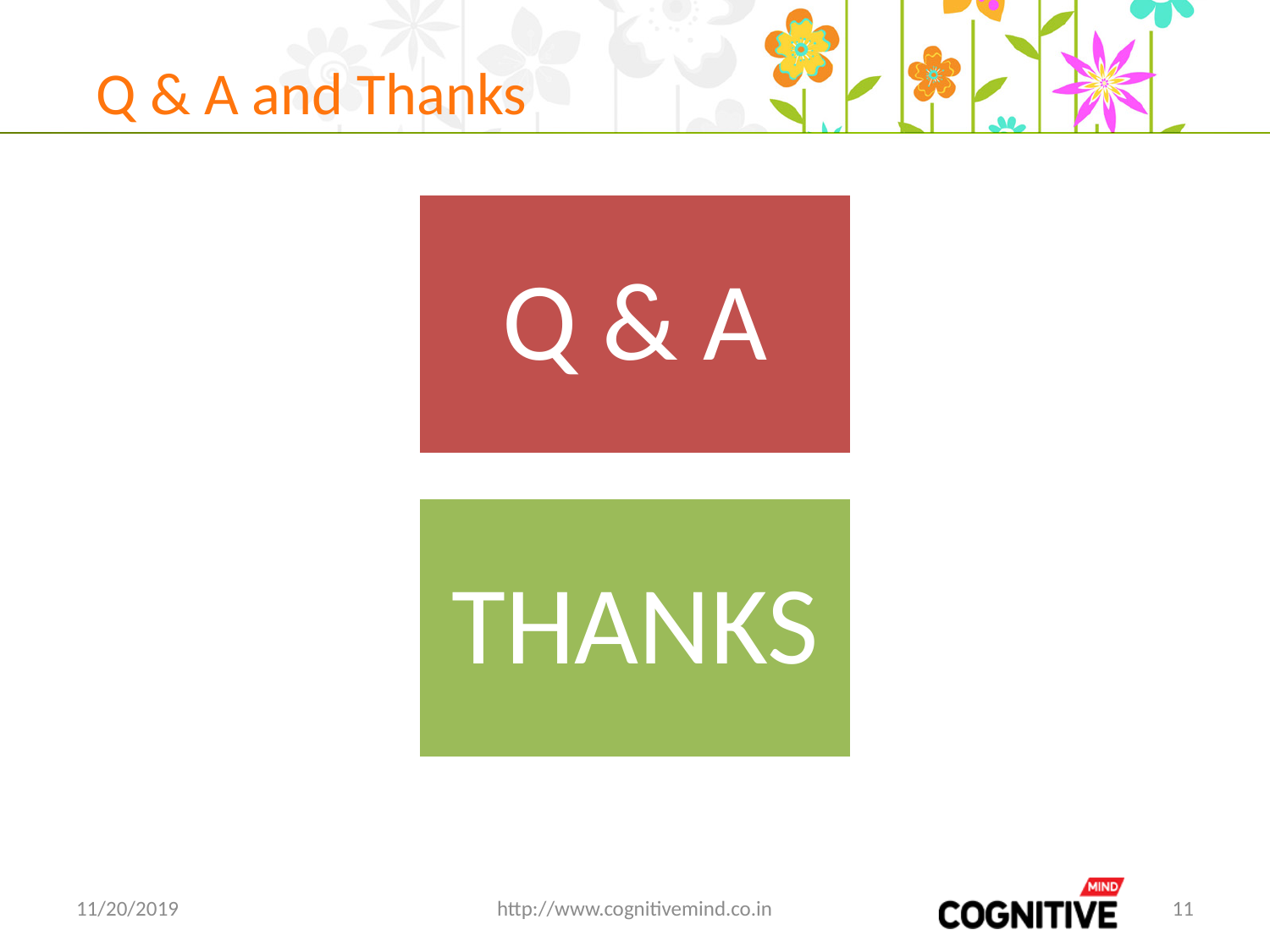

# Q & A and Thanks

Q & A
THANKS
11/20/2019
http://www.cognitivemind.co.in
11